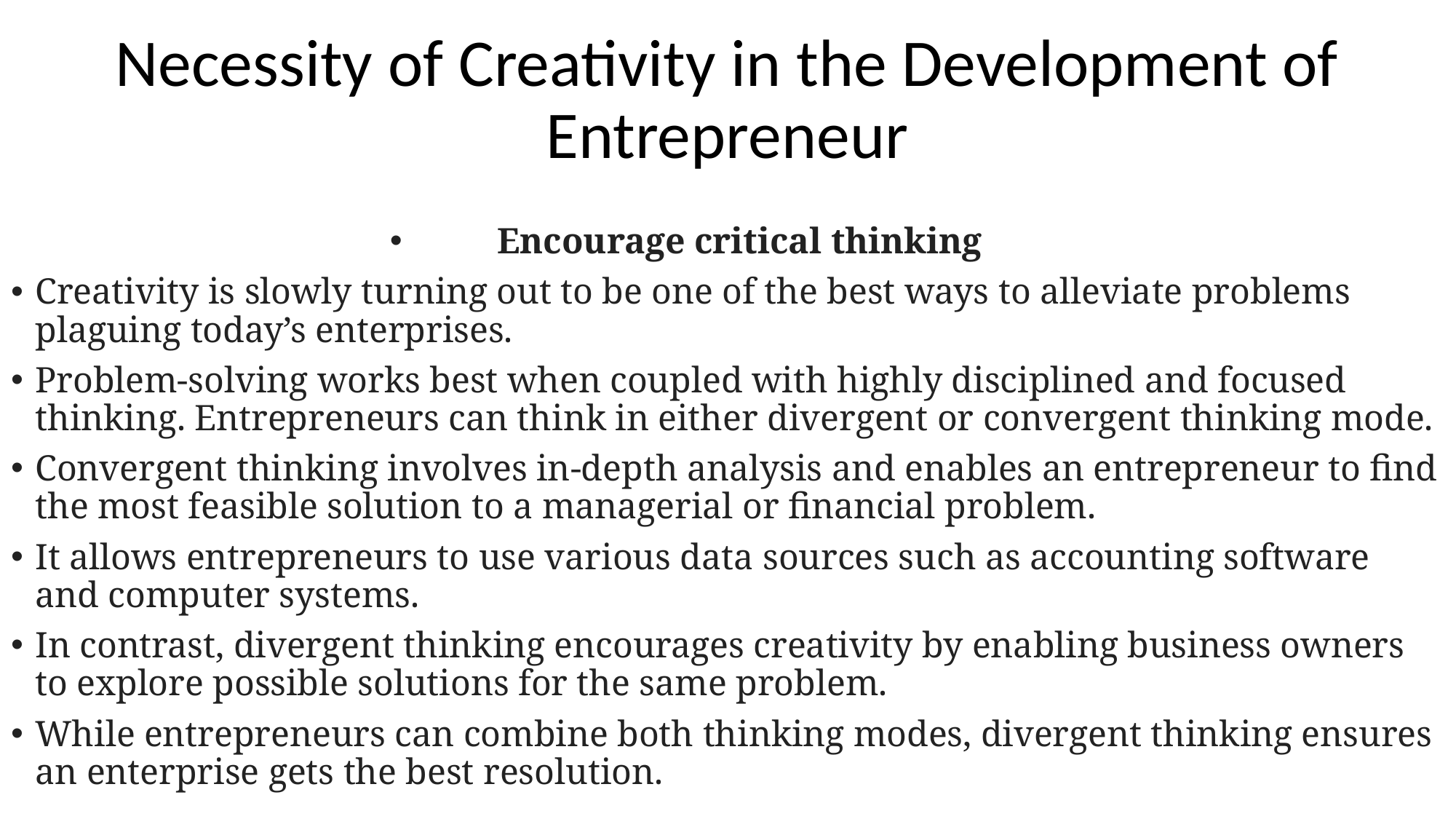

# Necessity of Creativity in the Development of Entrepreneur
Encourage critical thinking
Creativity is slowly turning out to be one of the best ways to alleviate problems plaguing today’s enterprises.
Problem-solving works best when coupled with highly disciplined and focused thinking. Entrepreneurs can think in either divergent or convergent thinking mode.
Convergent thinking involves in-depth analysis and enables an entrepreneur to find the most feasible solution to a managerial or financial problem.
It allows entrepreneurs to use various data sources such as accounting software and computer systems.
In contrast, divergent thinking encourages creativity by enabling business owners to explore possible solutions for the same problem.
While entrepreneurs can combine both thinking modes, divergent thinking ensures an enterprise gets the best resolution.